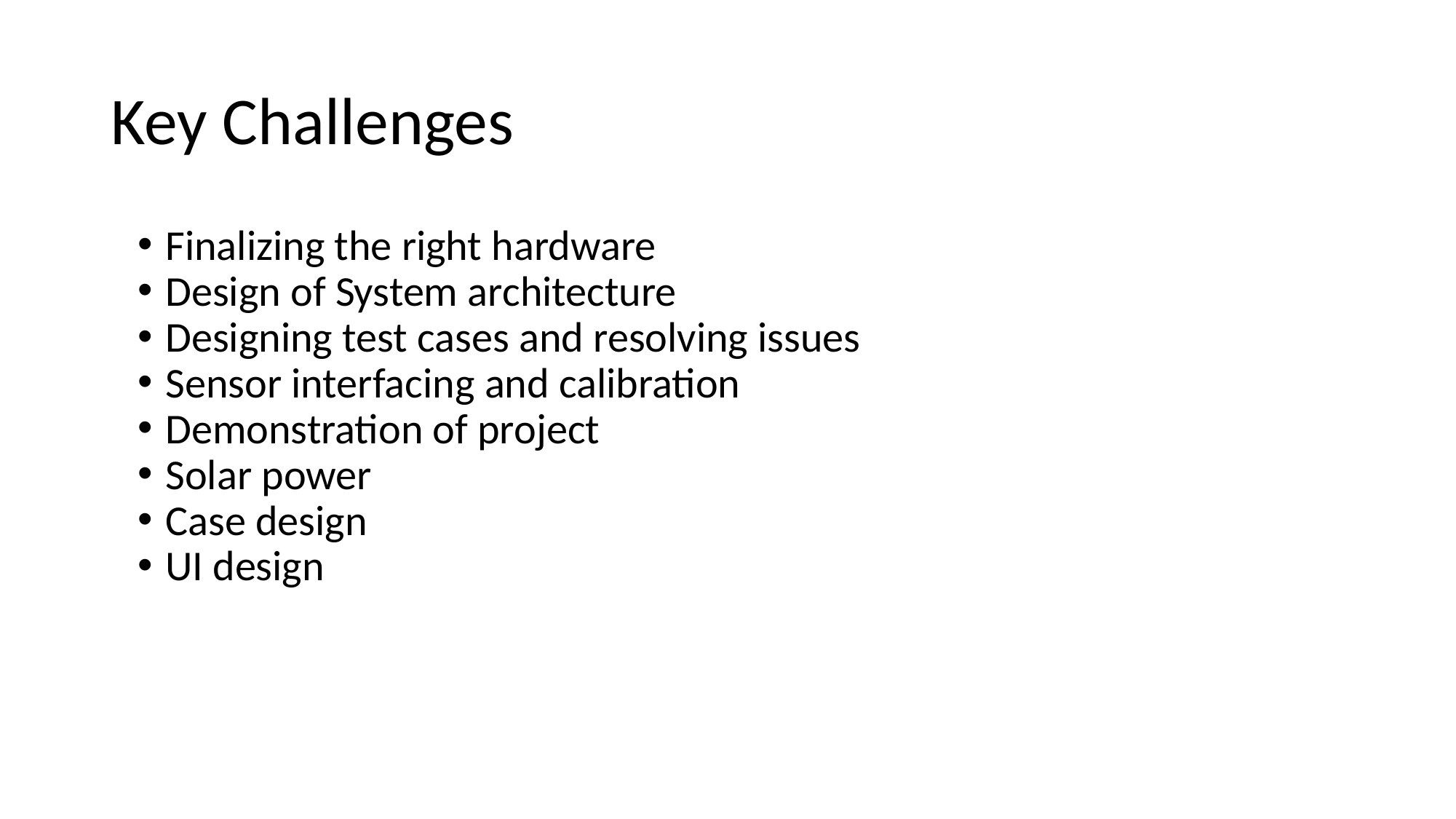

# Key Challenges
Finalizing the right hardware
Design of System architecture
Designing test cases and resolving issues
Sensor interfacing and calibration
Demonstration of project
Solar power
Case design
UI design